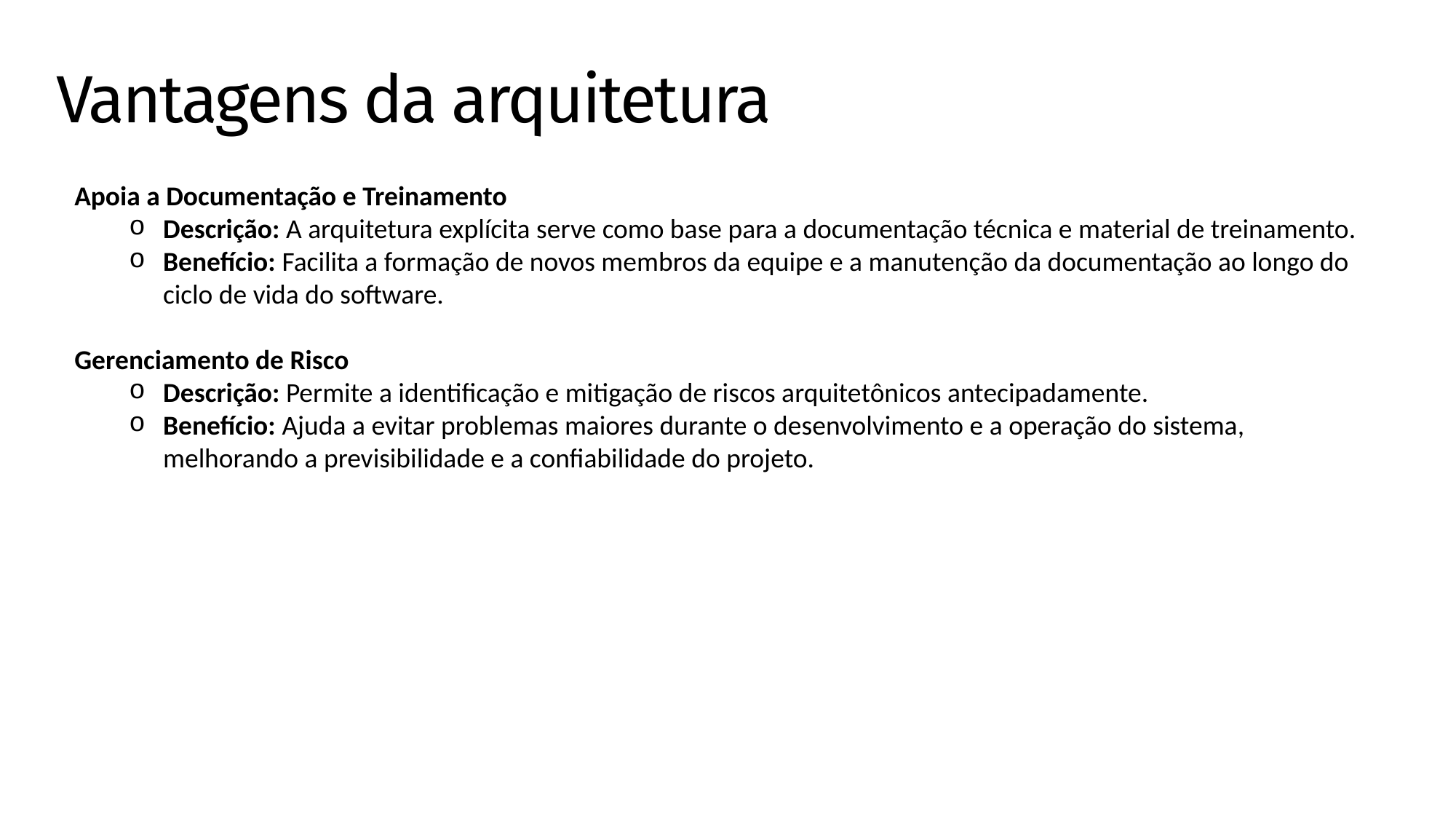

# Vantagens da arquitetura
Apoia a Documentação e Treinamento
Descrição: A arquitetura explícita serve como base para a documentação técnica e material de treinamento.
Benefício: Facilita a formação de novos membros da equipe e a manutenção da documentação ao longo do ciclo de vida do software.

Gerenciamento de Risco
Descrição: Permite a identificação e mitigação de riscos arquitetônicos antecipadamente.
Benefício: Ajuda a evitar problemas maiores durante o desenvolvimento e a operação do sistema, melhorando a previsibilidade e a confiabilidade do projeto.